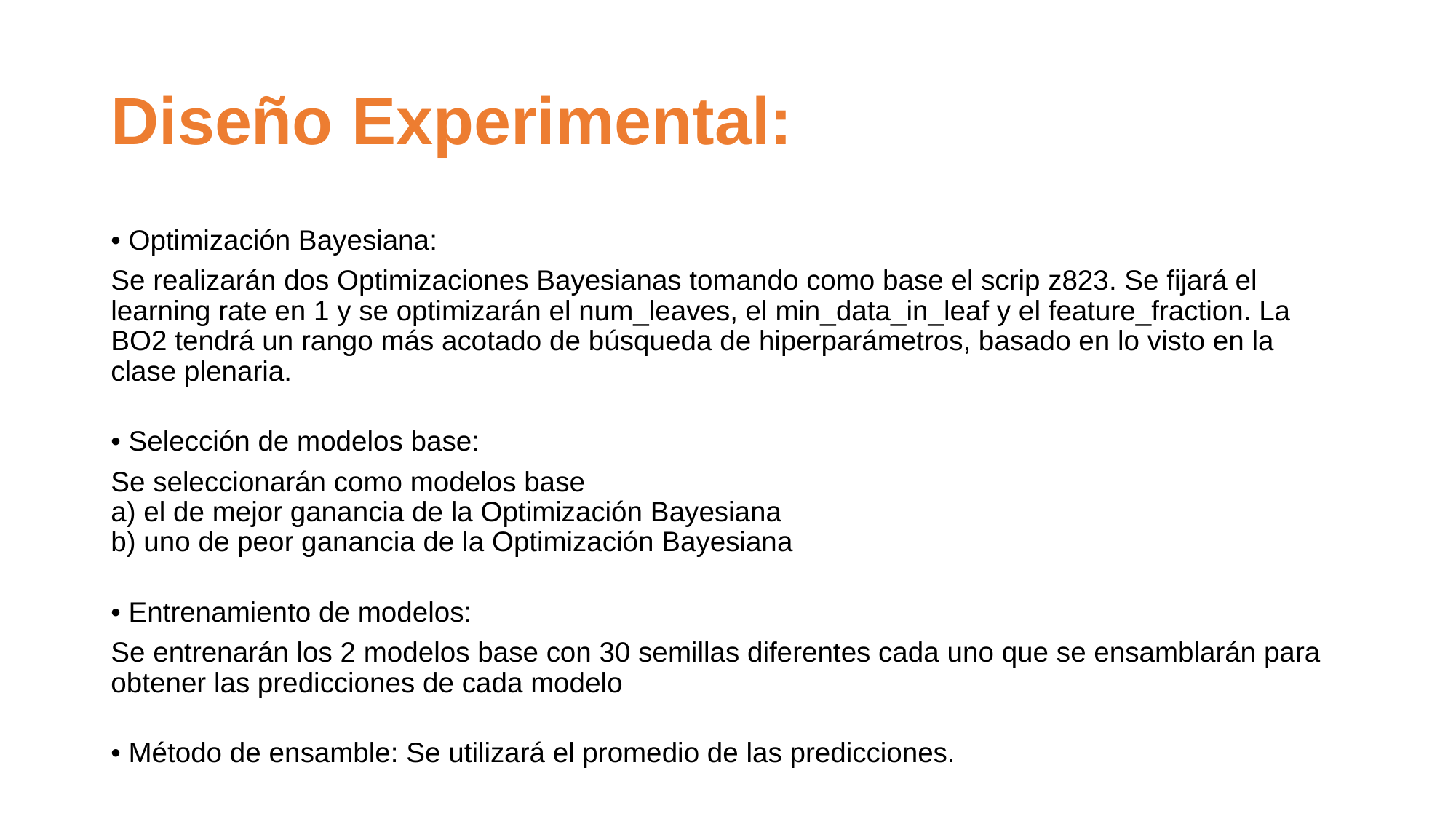

# Diseño Experimental:
• Optimización Bayesiana:
Se realizarán dos Optimizaciones Bayesianas tomando como base el scrip z823. Se fijará el learning rate en 1 y se optimizarán el num_leaves, el min_data_in_leaf y el feature_fraction. La BO2 tendrá un rango más acotado de búsqueda de hiperparámetros, basado en lo visto en la clase plenaria.
• Selección de modelos base:
Se seleccionarán como modelos base
a) el de mejor ganancia de la Optimización Bayesiana
b) uno de peor ganancia de la Optimización Bayesiana
• Entrenamiento de modelos:
Se entrenarán los 2 modelos base con 30 semillas diferentes cada uno que se ensamblarán para obtener las predicciones de cada modelo
• Método de ensamble: Se utilizará el promedio de las predicciones.